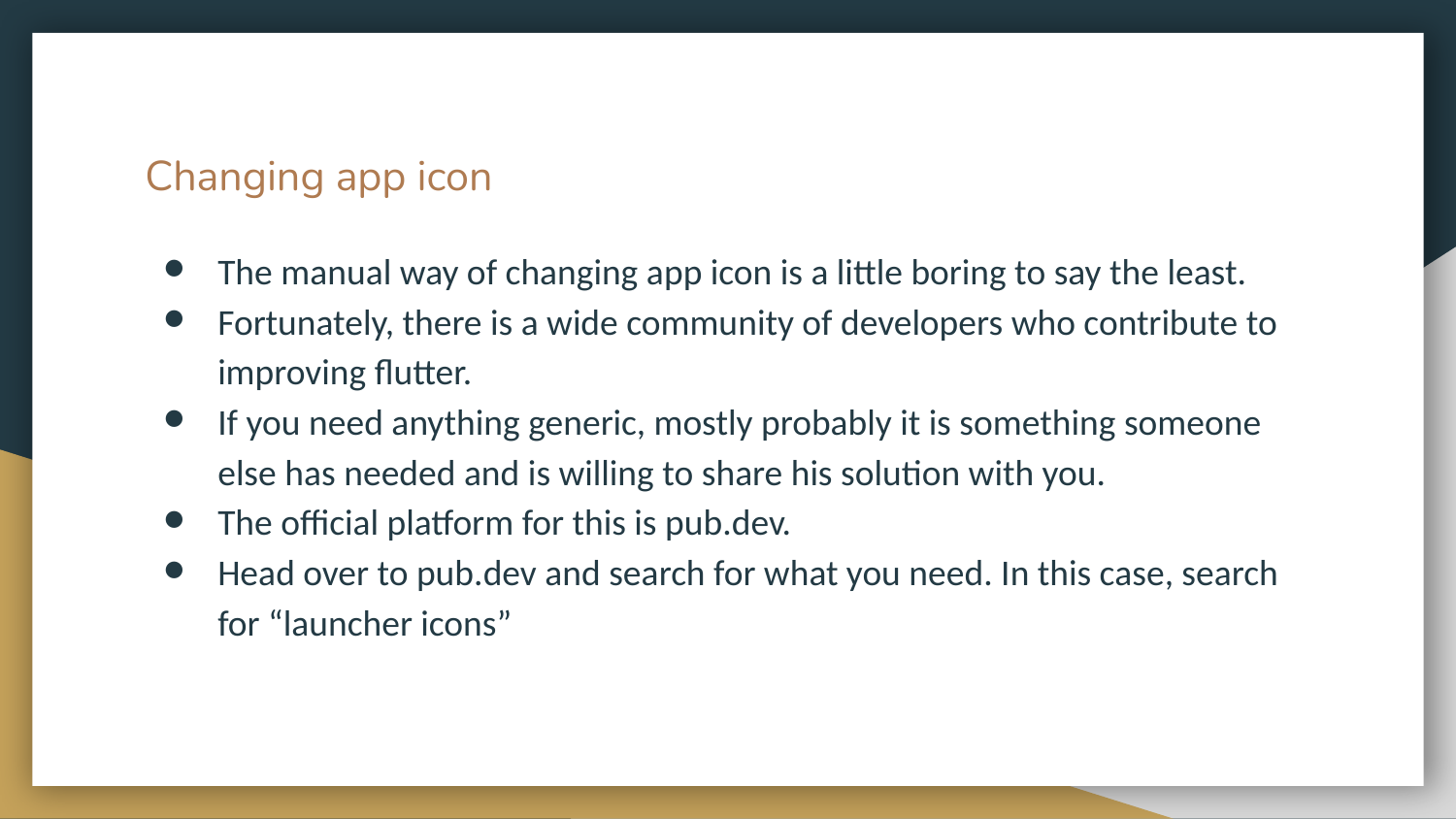

# Changing app icon
The manual way of changing app icon is a little boring to say the least.
Fortunately, there is a wide community of developers who contribute to improving flutter.
If you need anything generic, mostly probably it is something someone else has needed and is willing to share his solution with you.
The official platform for this is pub.dev.
Head over to pub.dev and search for what you need. In this case, search for “launcher icons”